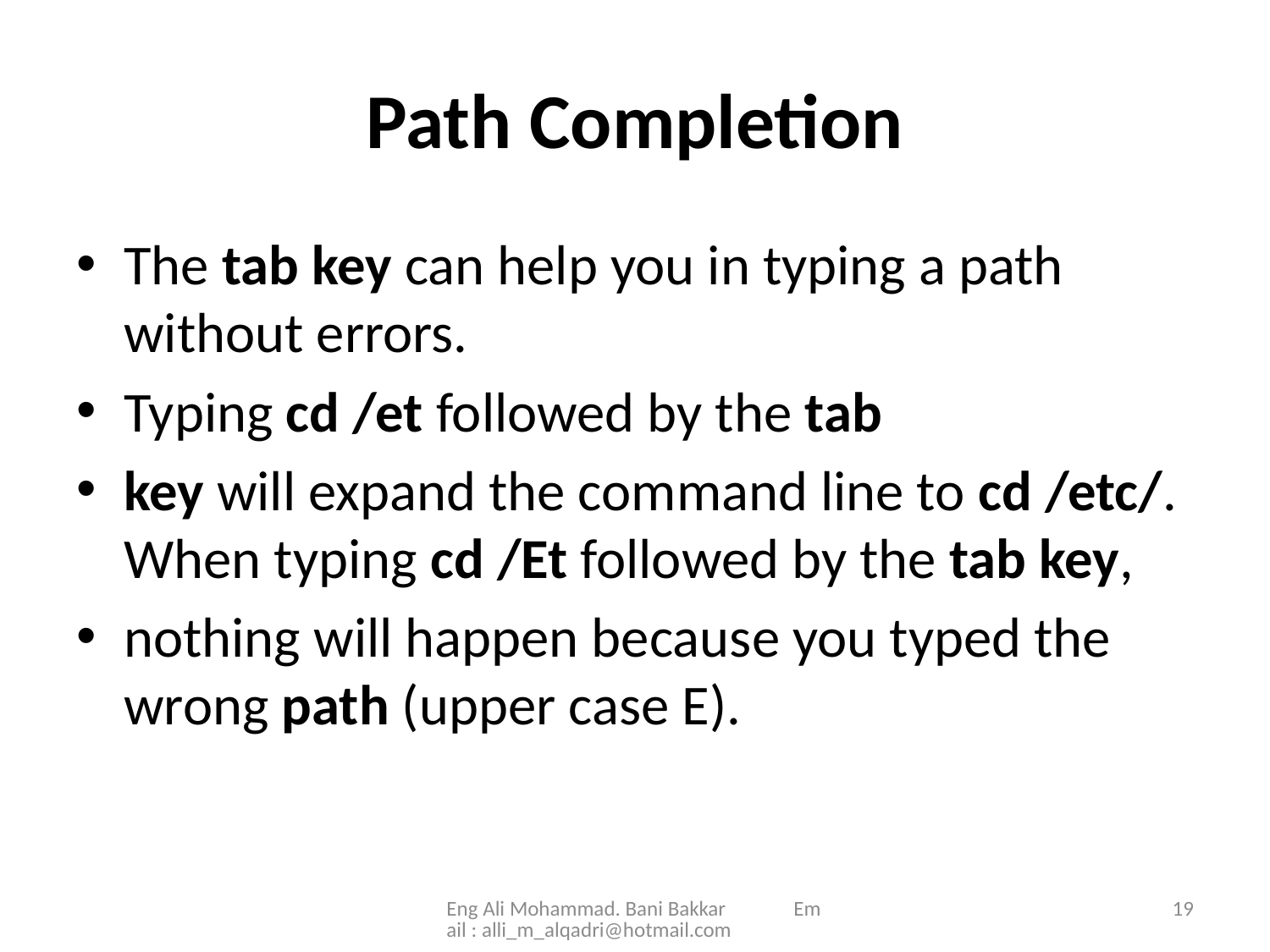

# Path Completion
The tab key can help you in typing a path without errors.
Typing cd /et followed by the tab
key will expand the command line to cd /etc/. When typing cd /Et followed by the tab key,
nothing will happen because you typed the wrong path (upper case E).
Eng Ali Mohammad. Bani Bakkar              Email : alli_m_alqadri@hotmail.com
19